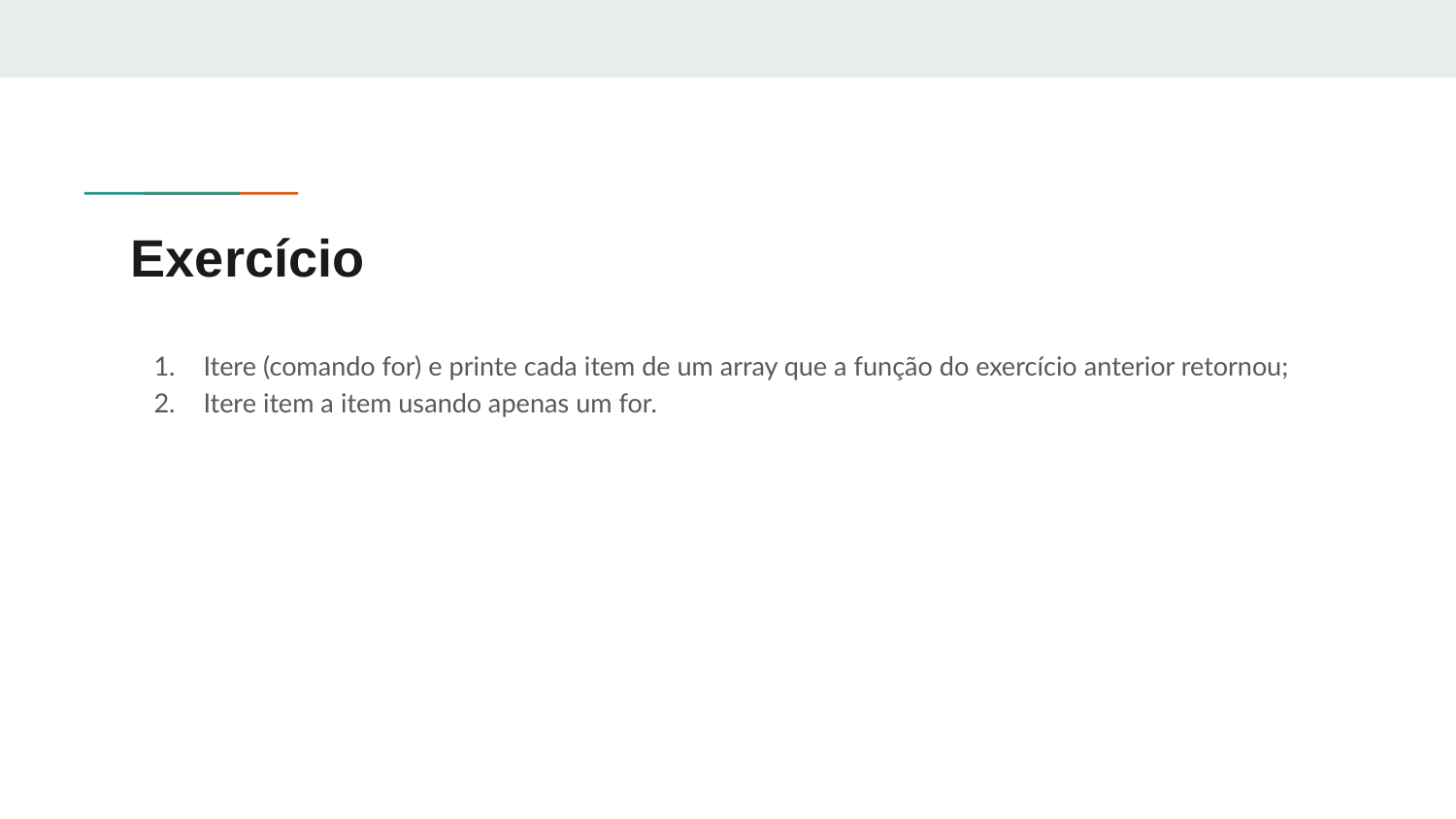

# Exercício
Itere (comando for) e printe cada item de um array que a função do exercício anterior retornou;
Itere item a item usando apenas um for.